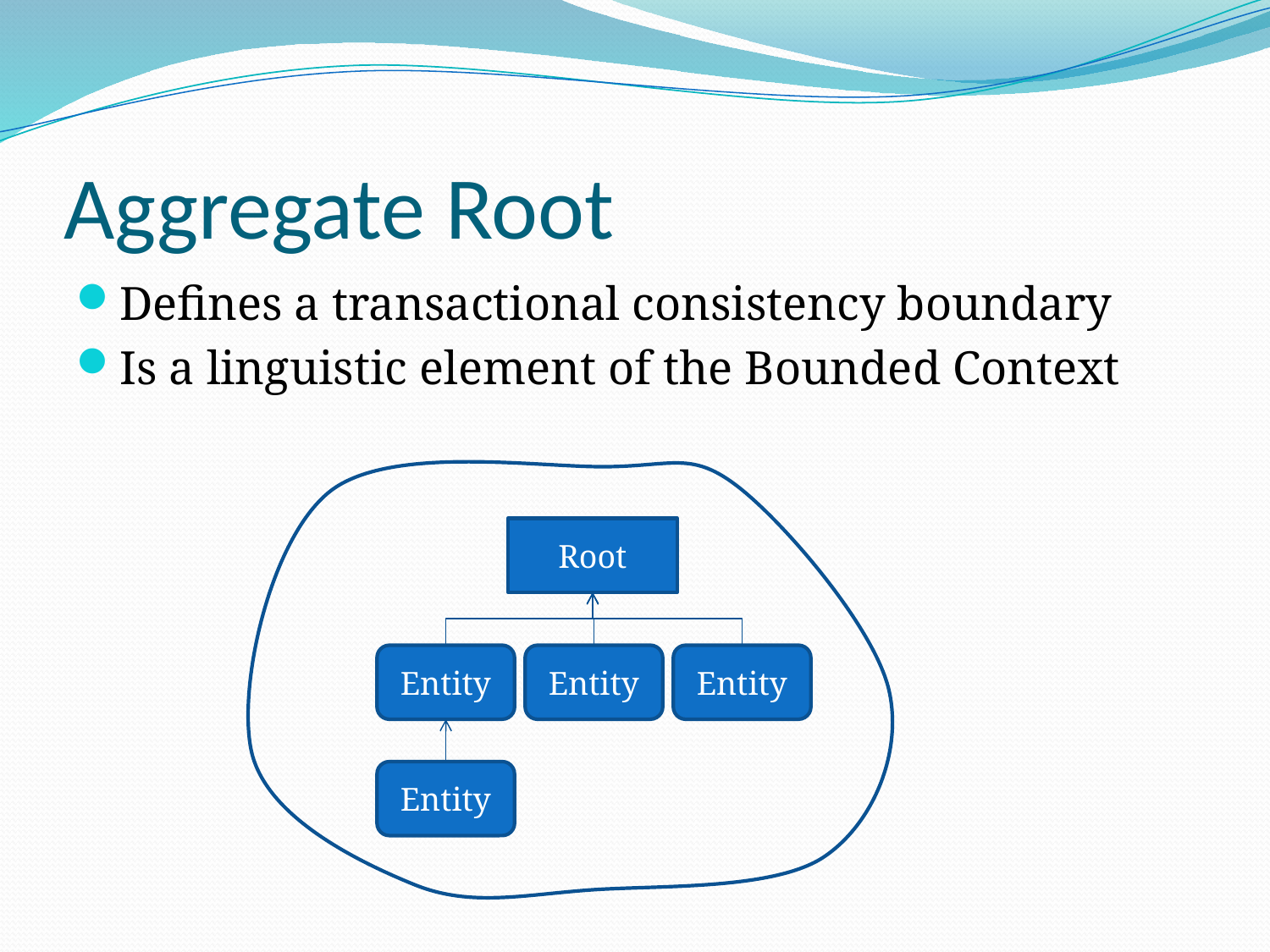

# Aggregate Root
Defines a transactional consistency boundary
Is a linguistic element of the Bounded Context

Root
Entity
Entity
Entity
Entity